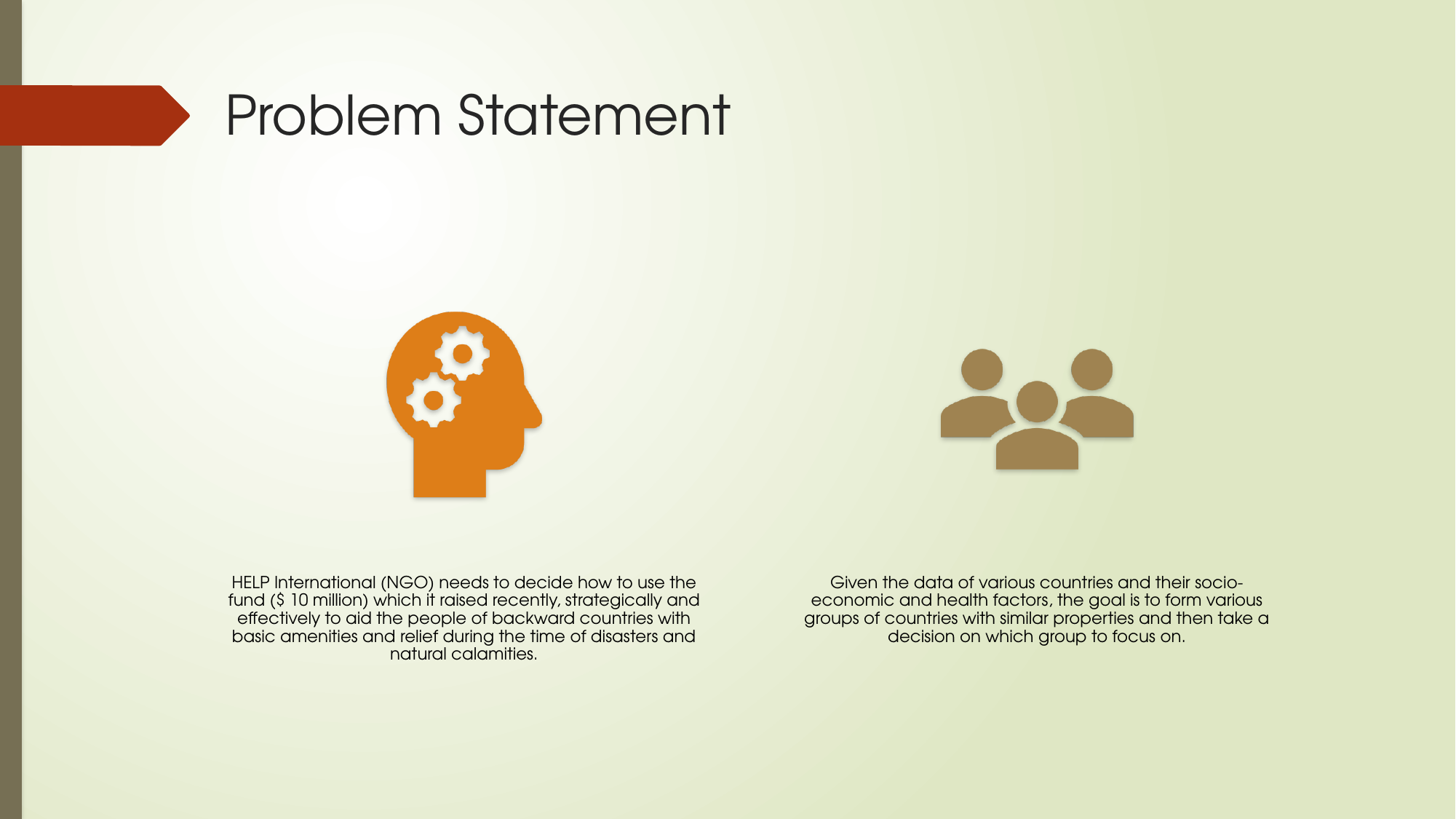

# Problem Statement

HELP International (NGO) needs to decide how to use the fund ($ 10 million) which it raised recently, strategically and effectively to aid the people of backward countries with basic amenities and relief during the time of disasters and natural calamities.
Given the data of various countries and their socio-economic and health factors, the goal is to form various groups of countries with similar properties and then take a decision on which group to focus on.